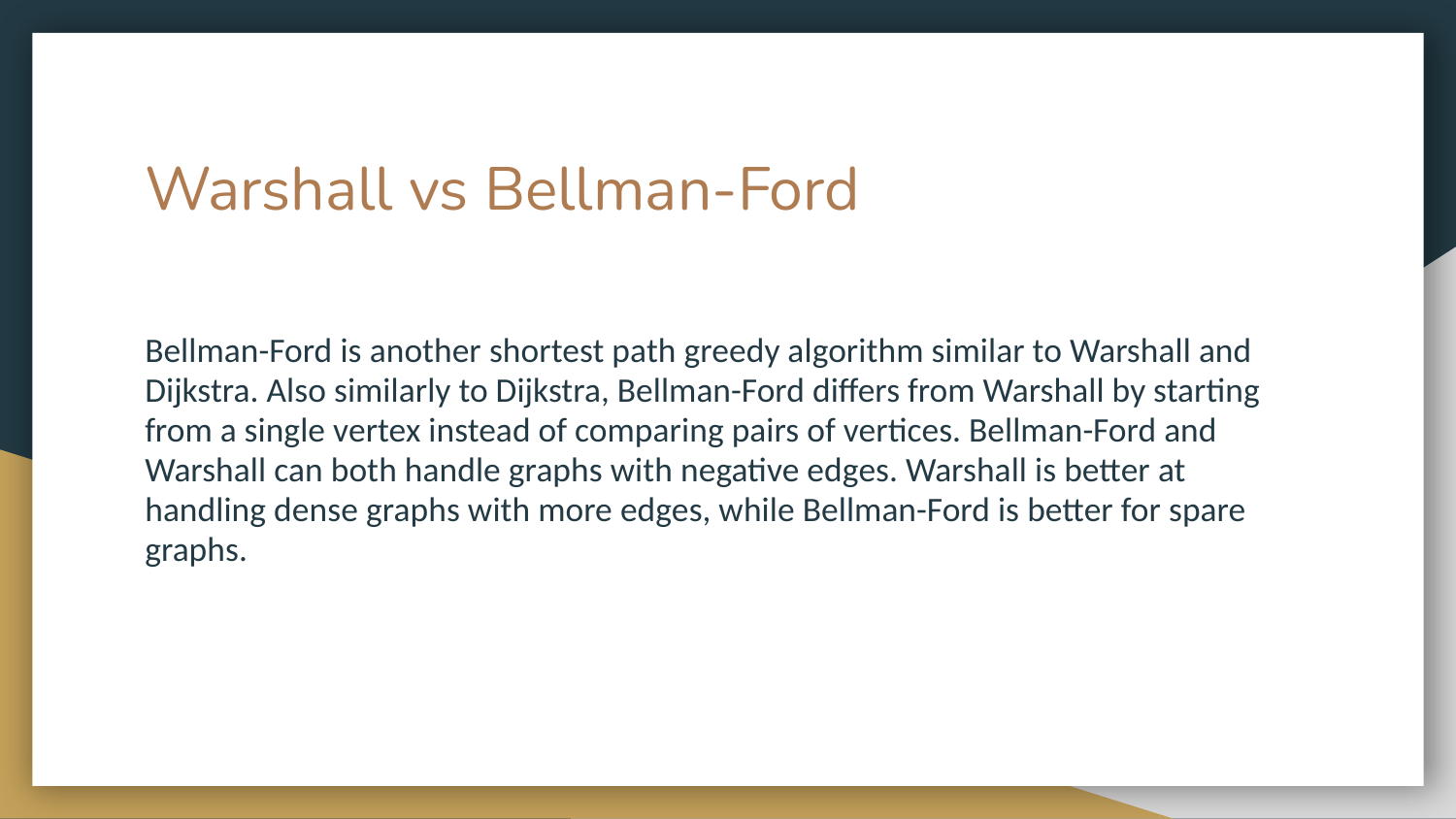

# Warshall vs Bellman-Ford
Bellman-Ford is another shortest path greedy algorithm similar to Warshall and Dijkstra. Also similarly to Dijkstra, Bellman-Ford differs from Warshall by starting from a single vertex instead of comparing pairs of vertices. Bellman-Ford and Warshall can both handle graphs with negative edges. Warshall is better at handling dense graphs with more edges, while Bellman-Ford is better for spare graphs.